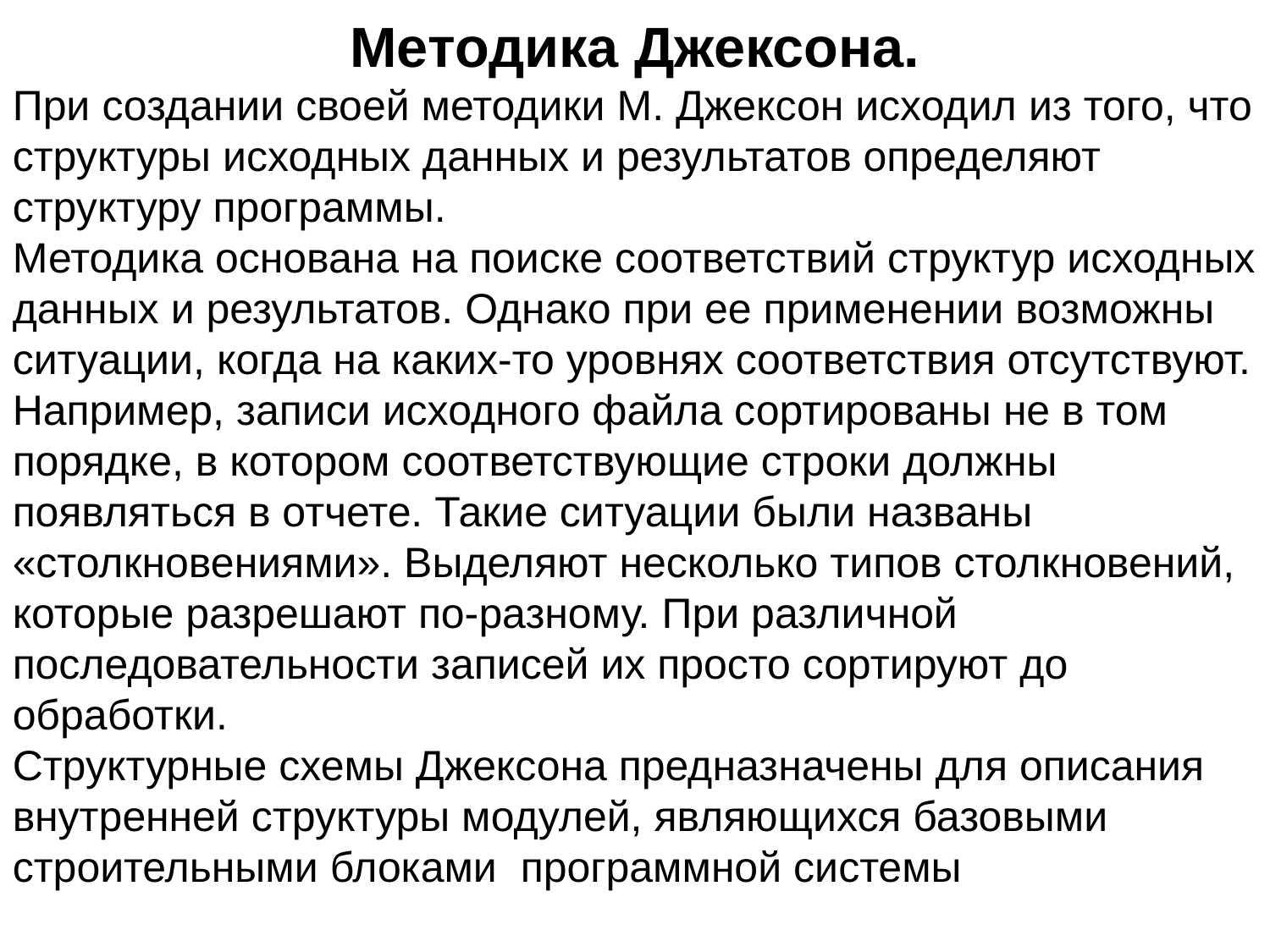

Методика Джексона.
При создании своей методики М. Джексон исходил из того, что структуры исходных данных и результатов определяют структуру программы.
Методика основана на поиске соответствий структур исходных данных и результатов. Однако при ее применении возможны ситуации, когда на каких-то уровнях соответствия отсутствуют. Например, записи исходного файла сортированы не в том порядке, в котором соответствующие строки должны появляться в отчете. Такие ситуации были названы «столкновениями». Выделяют несколько типов столкновений, которые разрешают по-разному. При различной последовательности записей их просто сортируют до обработки.
Структурные схемы Джексона предназначены для описания внутренней структуры модулей, являющихся базовыми строительными блоками  программной системы